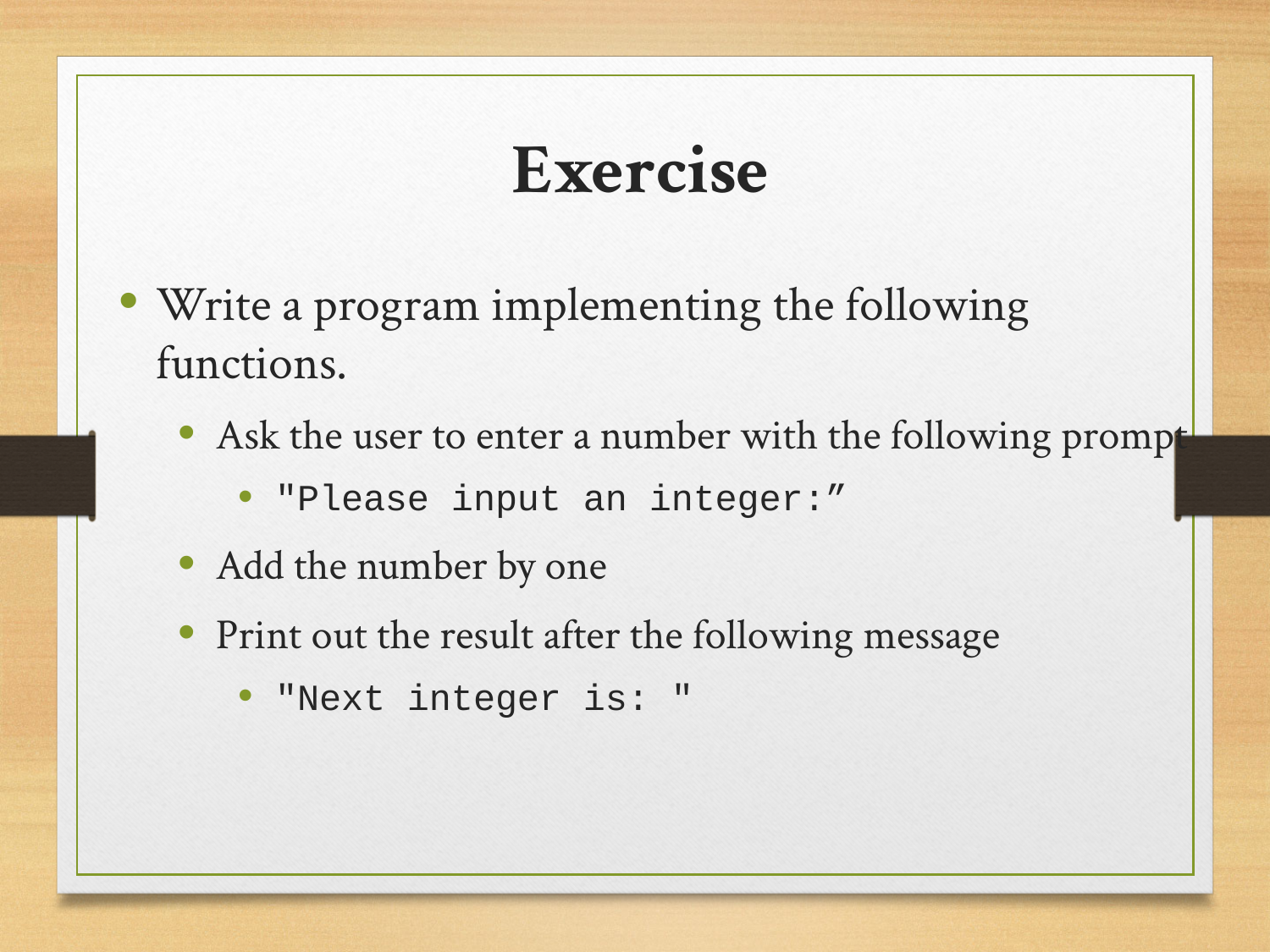

Exercise
Write a program implementing the following functions.
Ask the user to enter a number with the following prompt
"Please input an integer:”
Add the number by one
Print out the result after the following message
"Next integer is: "